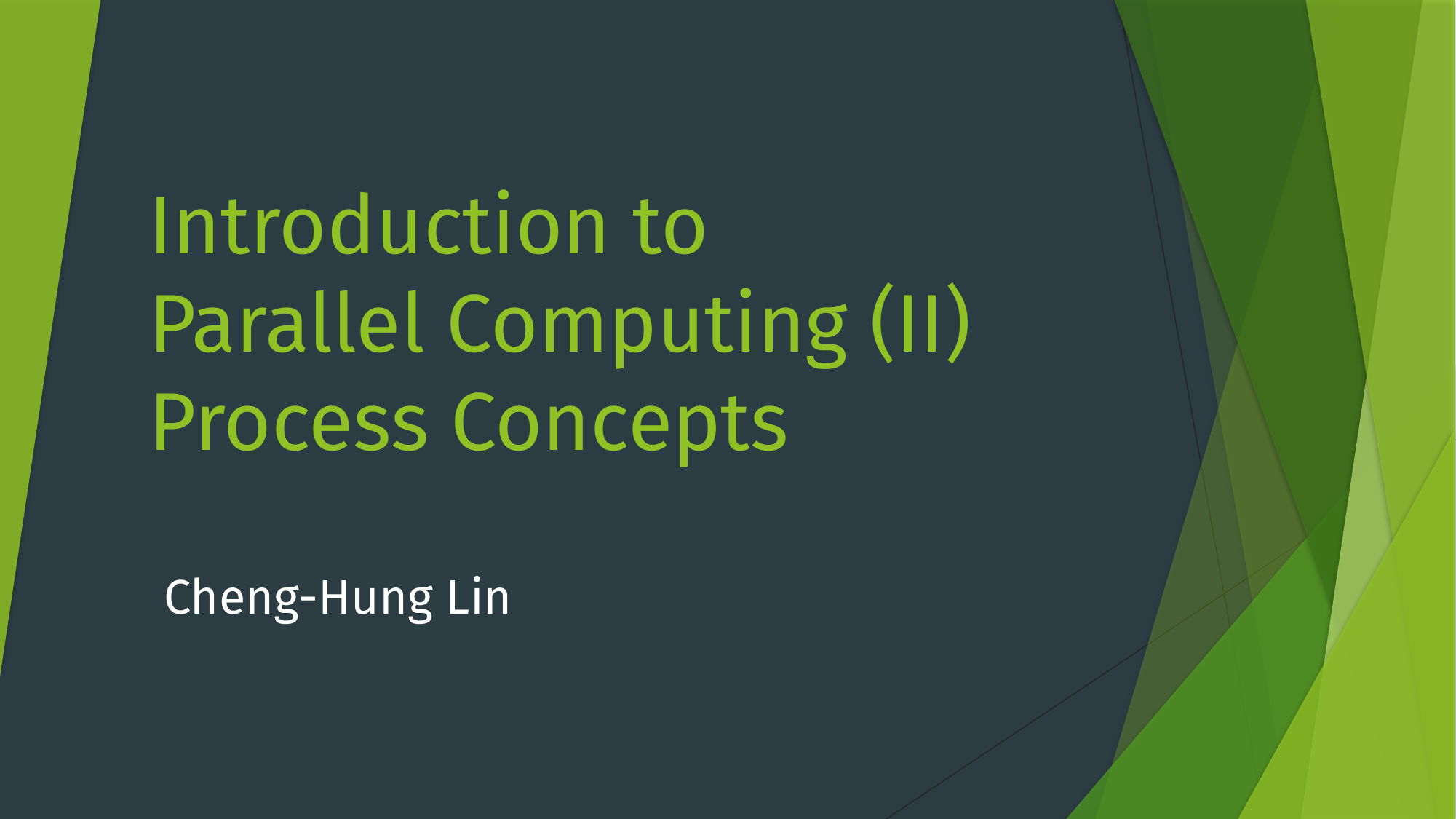

# Introduction to Parallel Computing (II) Process Concepts
Cheng-Hung Lin